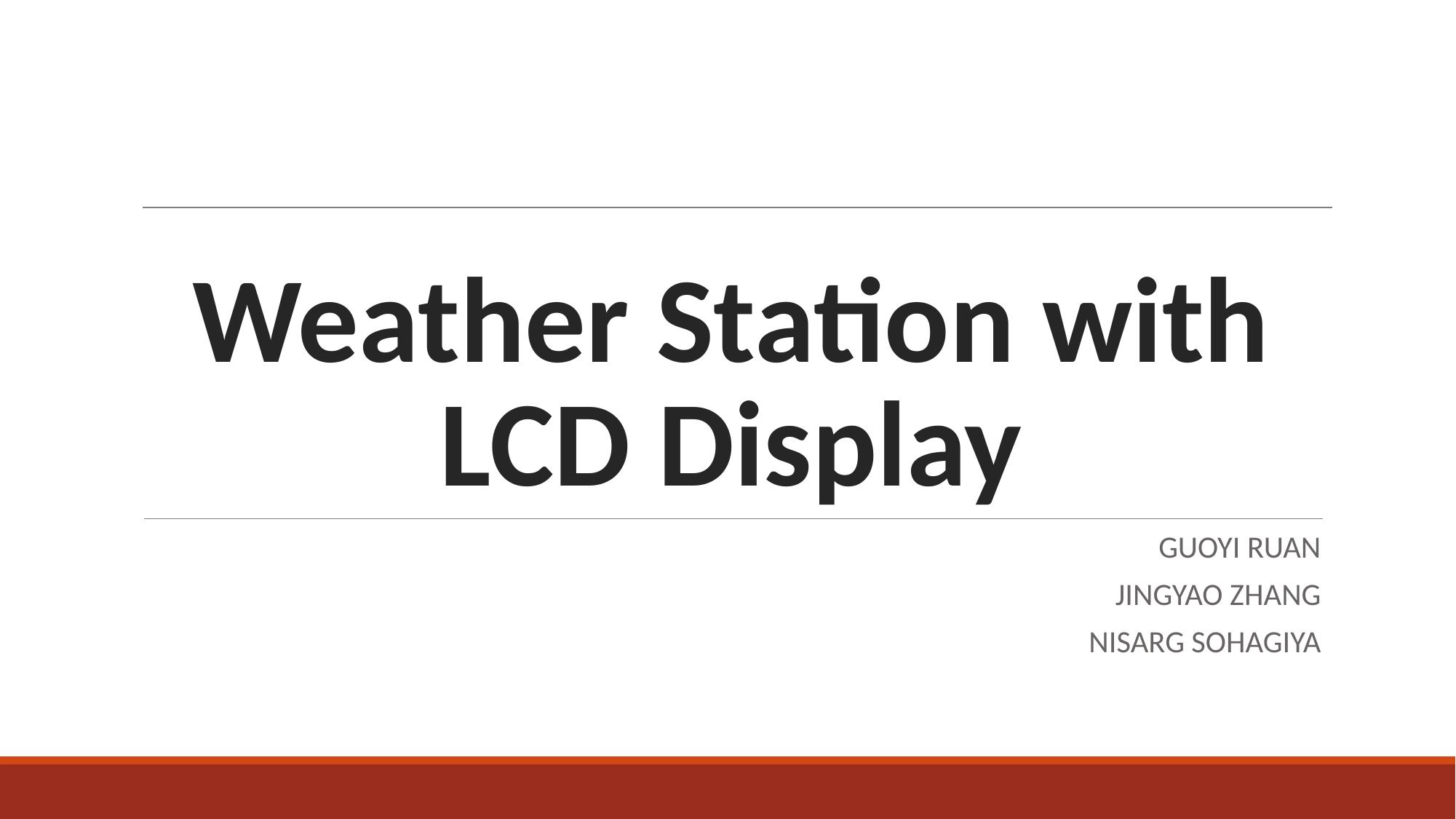

# Weather Station with LCD Display
GUOYI RUAN
JINGYAO ZHANG
NISARG SOHAGIYA